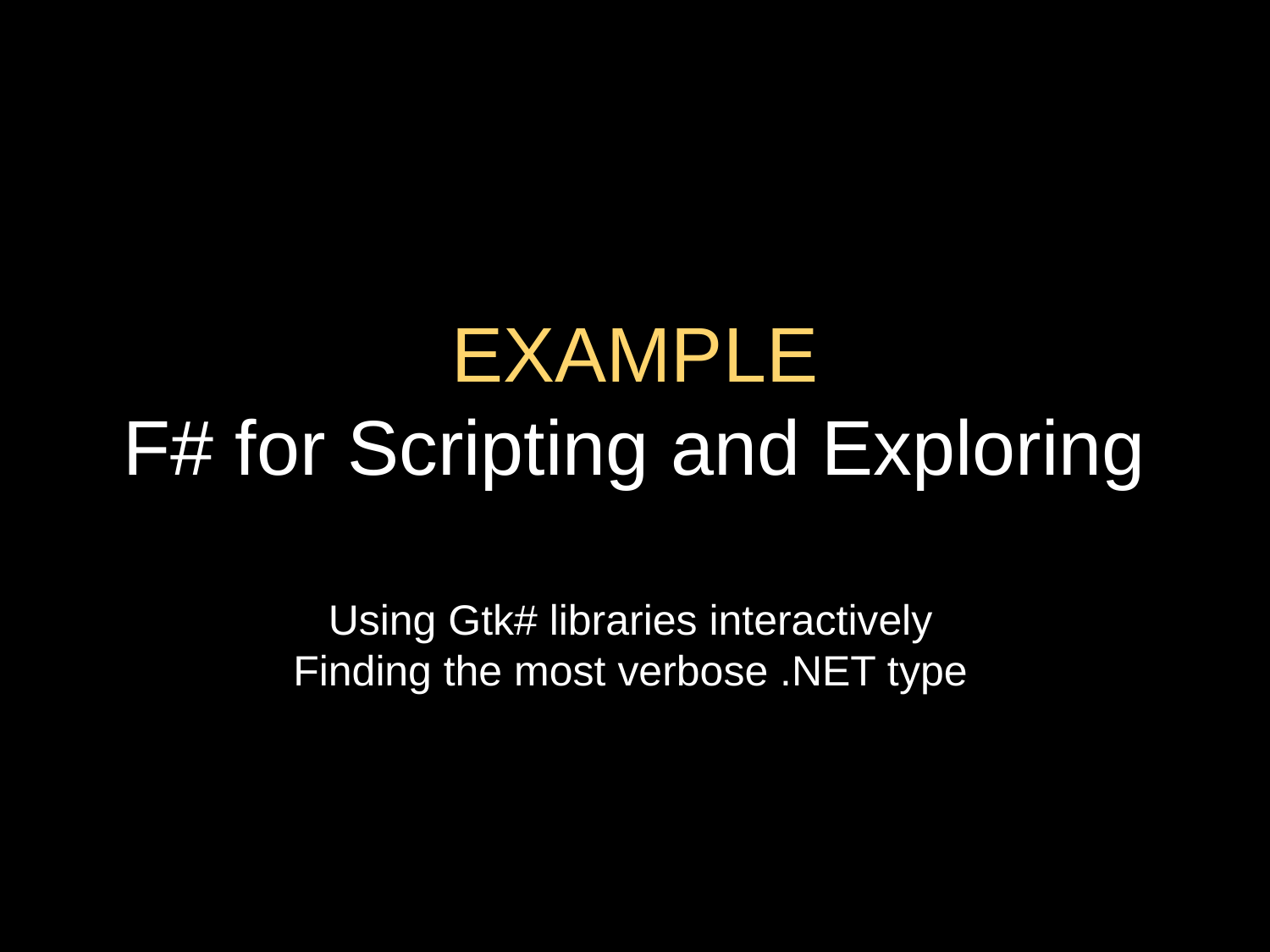

# EXAMPLE F# for Scripting and Exploring
Using Gtk# libraries interactively
Finding the most verbose .NET type